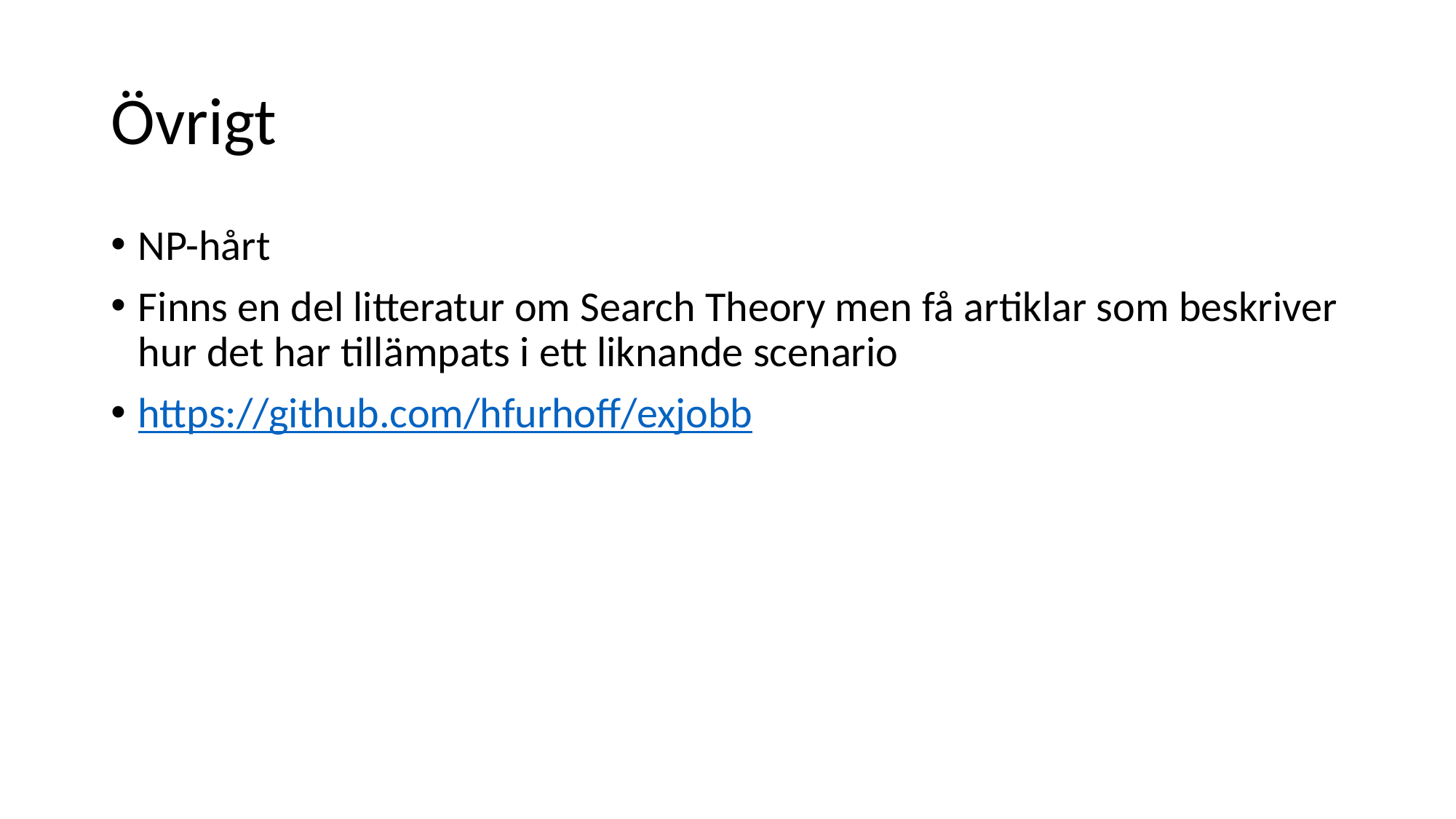

# Övrigt
NP-hårt
Finns en del litteratur om Search Theory men få artiklar som beskriver hur det har tillämpats i ett liknande scenario
https://github.com/hfurhoff/exjobb